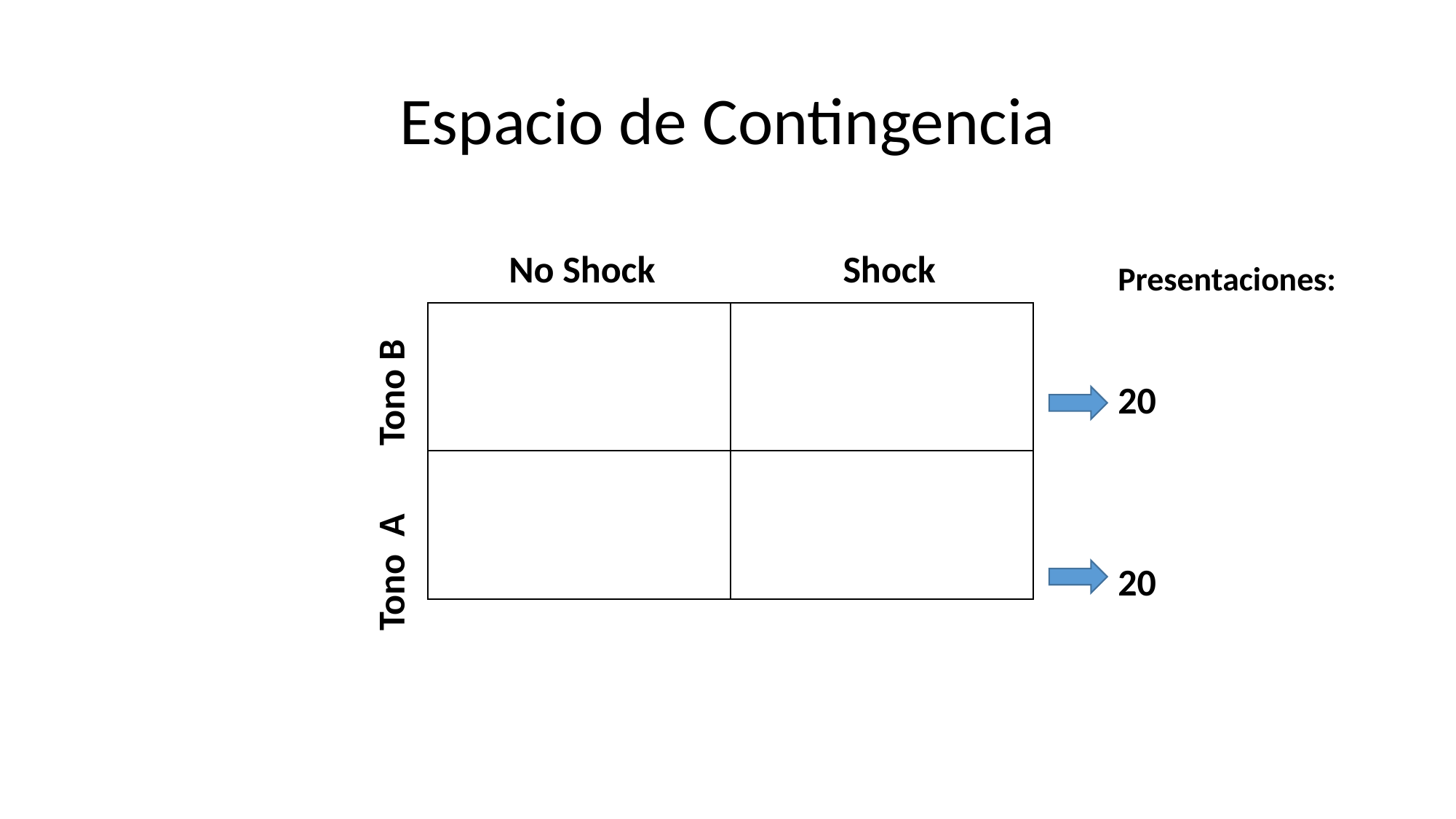

# Espacio de Contingencia

No Shock                      Shock
Presentaciones:

20

20
|  |  |
| --- | --- |
|  |  |
Tono  A        Tono B